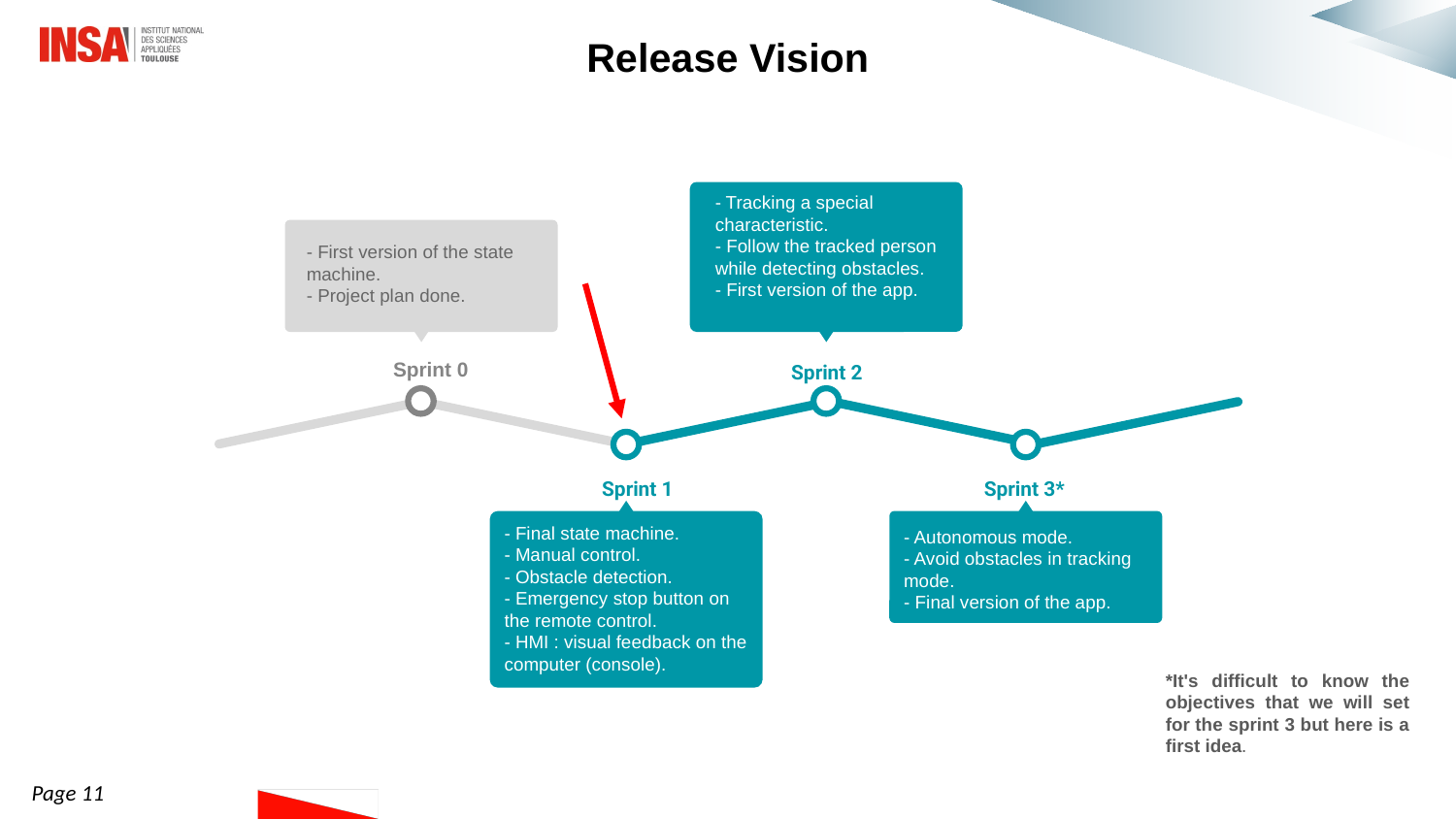

Release Vision
- Tracking a special characteristic.
- Follow the tracked person while detecting obstacles.
- First version of the app.

Sprint 2

- First version of the state machine.
- Project plan done.

Sprint 0

Sprint 1

- Final state machine.
- Manual control.
- Obstacle detection.
- Emergency stop button on the remote control.
- HMI : visual feedback on the computer (console).

Sprint 3*

- Autonomous mode.
- Avoid obstacles in tracking mode.
- Final version of the app.

*It's difficult to know the objectives that we will set for the sprint 3 but here is a first idea.